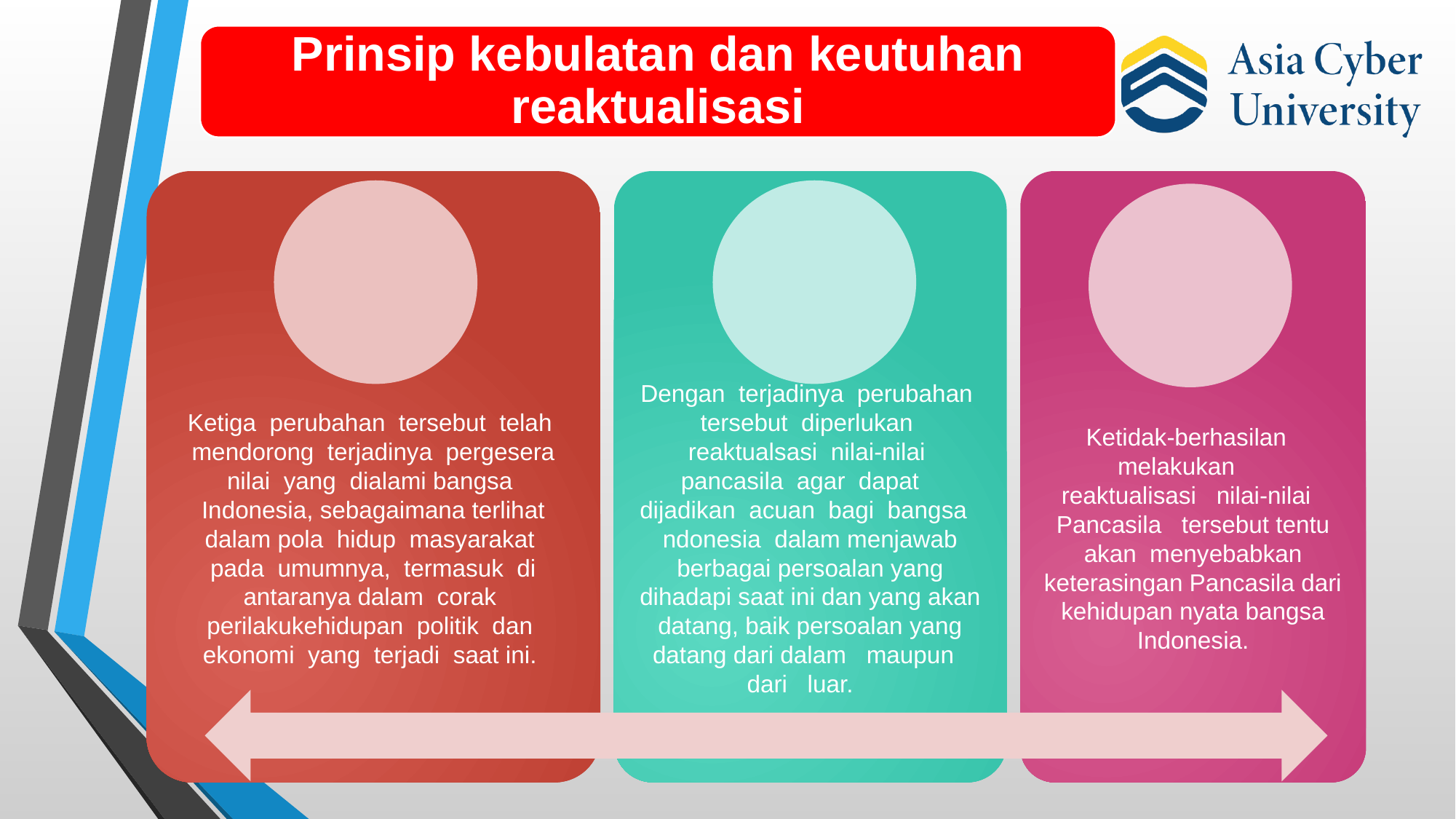

Prinsip kebulatan dan keutuhan reaktualisasi
Ketiga  perubahan  tersebut  telah  mendorong  terjadinya  pergesera nilai  yang  dialami bangsa  Indonesia, sebagaimana terlihat dalam pola  hidup  masyarakat  pada  umumnya,  termasuk  di antaranya dalam  corak  perilakukehidupan  politik  dan  ekonomi  yang  terjadi  saat ini.
Dengan  terjadinya  perubahan  tersebut  diperlukan  reaktualsasi  nilai-nilai  pancasila  agar  dapat    dijadikan  acuan  bagi  bangsa   ndonesia  dalam menjawab berbagai persoalan yang dihadapi saat ini dan yang akan datang, baik persoalan yang datang dari dalam   maupun   dari   luar.
Ketidak-berhasilan   melakukan      reaktualisasi   nilai-nilai   Pancasila   tersebut tentu akan  menyebabkan keterasingan Pancasila dari kehidupan nyata bangsa Indonesia.